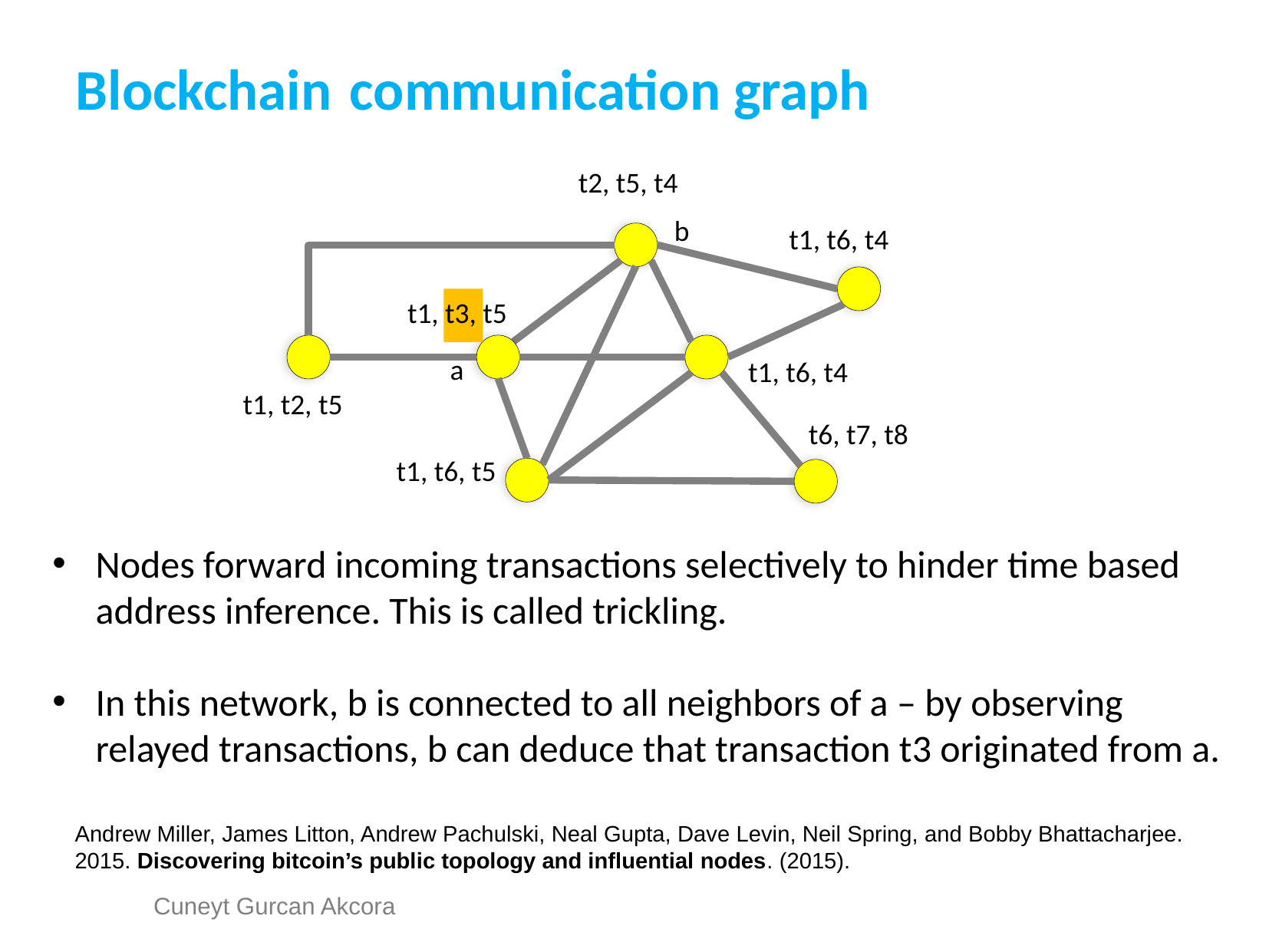

Blockchain communication graph
t2, t5, t4
t1, t6, t4

t1, t3, t5

a
t1, t6, t4
t1, t2, t5
t6, t7, t8
t1, t6, t5

b
Nodes forward incoming transactions selectively to hinder time based address inference. This is called trickling.

In this network, b is connected to all neighbors of a – by observing relayed transactions, b can deduce that transaction t3 originated from a.

Andrew Miller, James Litton, Andrew Pachulski, Neal Gupta, Dave Levin, Neil Spring, and Bobby Bhattacharjee. 2015. Discovering bitcoin’s public topology and influential nodes. (2015).